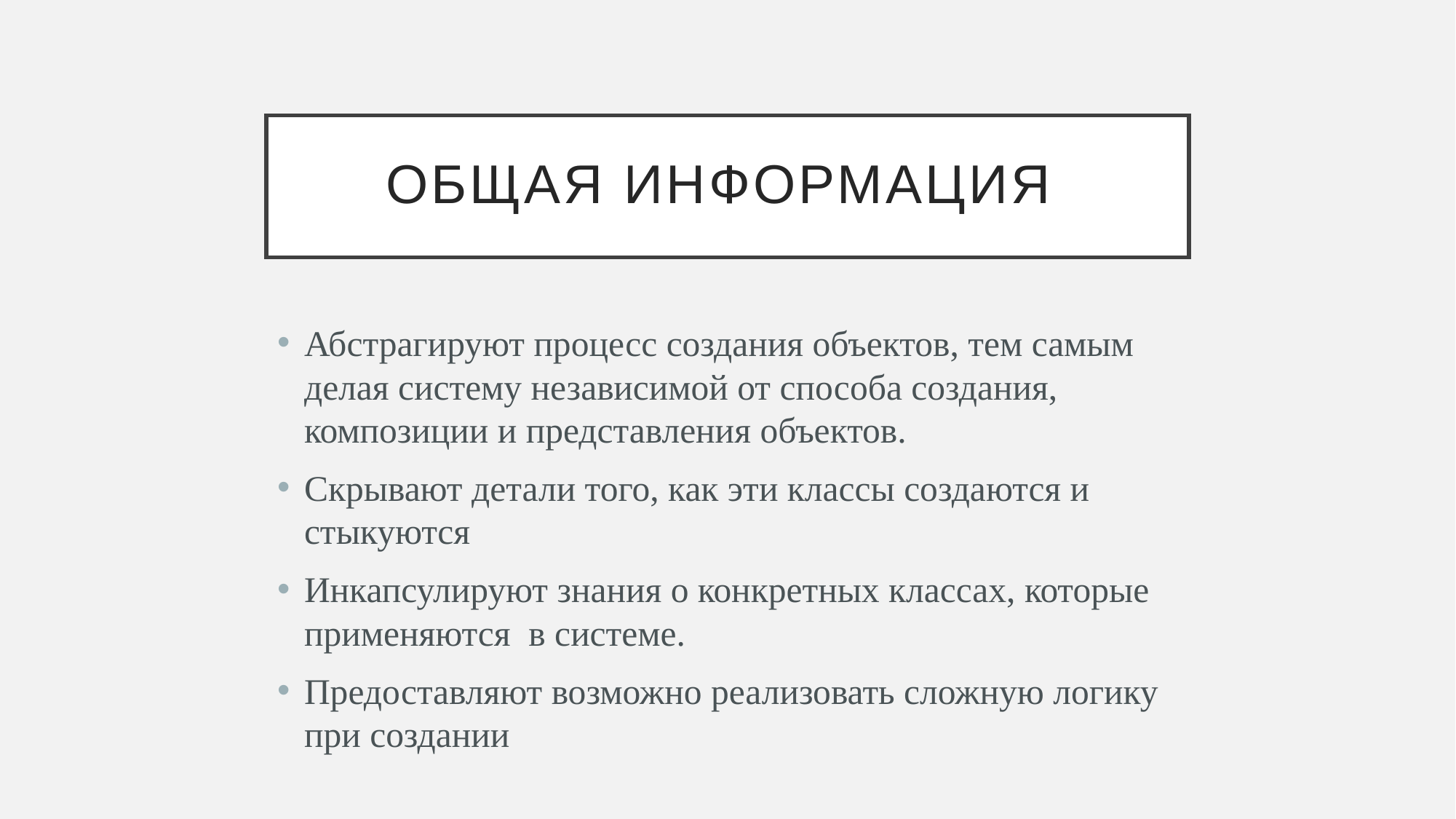

# Общая ИНФОРМАЦИЯ
Абстрагируют процесс создания объектов, тем самым делая систему независимой от способа создания, композиции и представления объектов.
Скрывают детали того, как эти классы создаются и стыкуются
Инкапсулируют знания о конкретных классах, которые применяются  в системе.
Предоставляют возможно реализовать сложную логику при создании